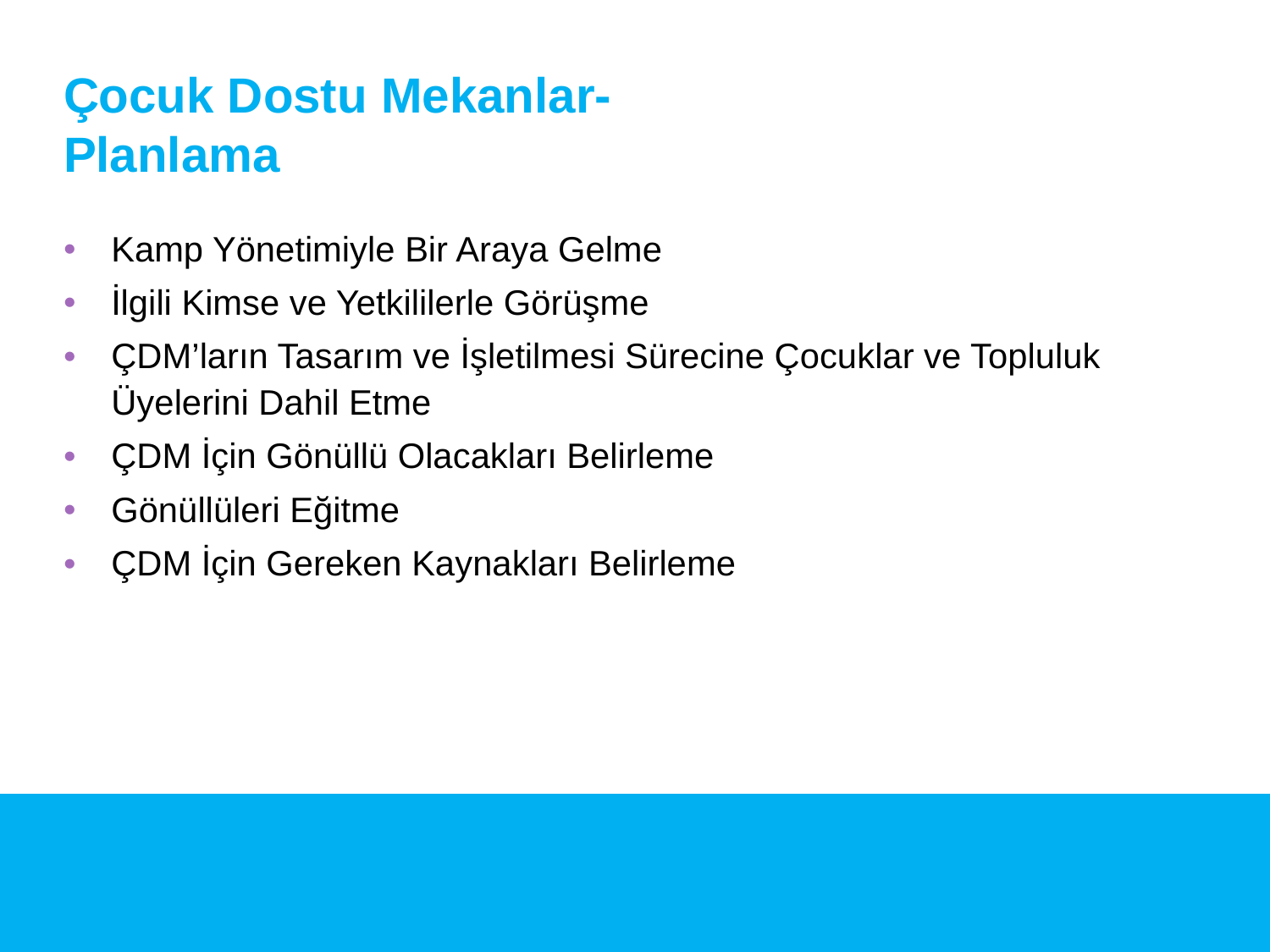

# Çocuk Dostu Mekanlar- Planlama
Kamp Yönetimiyle Bir Araya Gelme
İlgili Kimse ve Yetkililerle Görüşme
ÇDM’ların Tasarım ve İşletilmesi Sürecine Çocuklar ve Topluluk Üyelerini Dahil Etme
ÇDM İçin Gönüllü Olacakları Belirleme
Gönüllüleri Eğitme
ÇDM İçin Gereken Kaynakları Belirleme